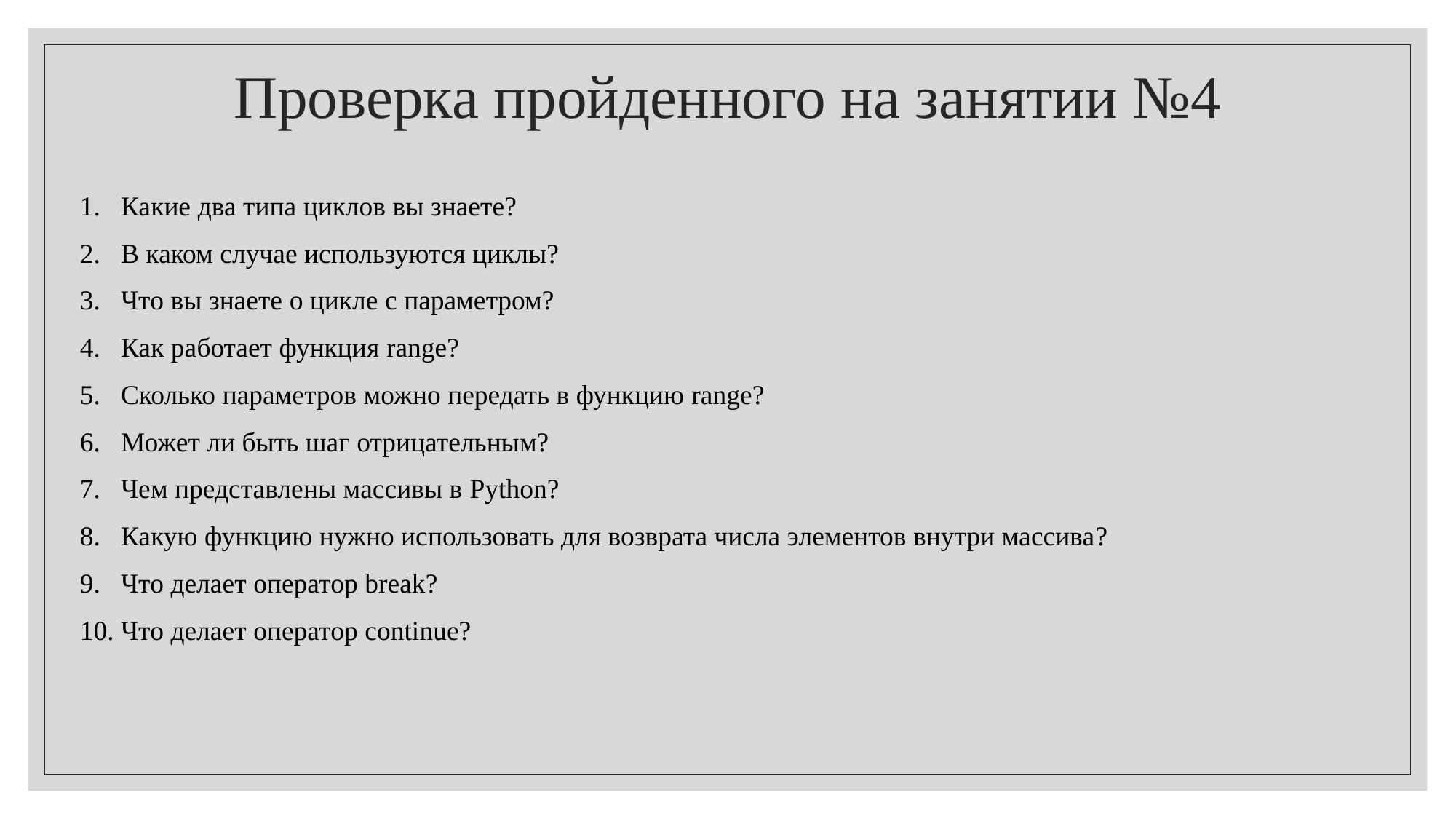

# Проверка пройденного на занятии №4
Какие два типа циклов вы знаете?
В каком случае используются циклы?
Что вы знаете о цикле с параметром?
Как работает функция range?
Сколько параметров можно передать в функцию range?
Может ли быть шаг отрицательным?
Чем представлены массивы в Python?
Какую функцию нужно использовать для возврата числа элементов внутри массива?
Что делает оператор break?
Что делает оператор continue?